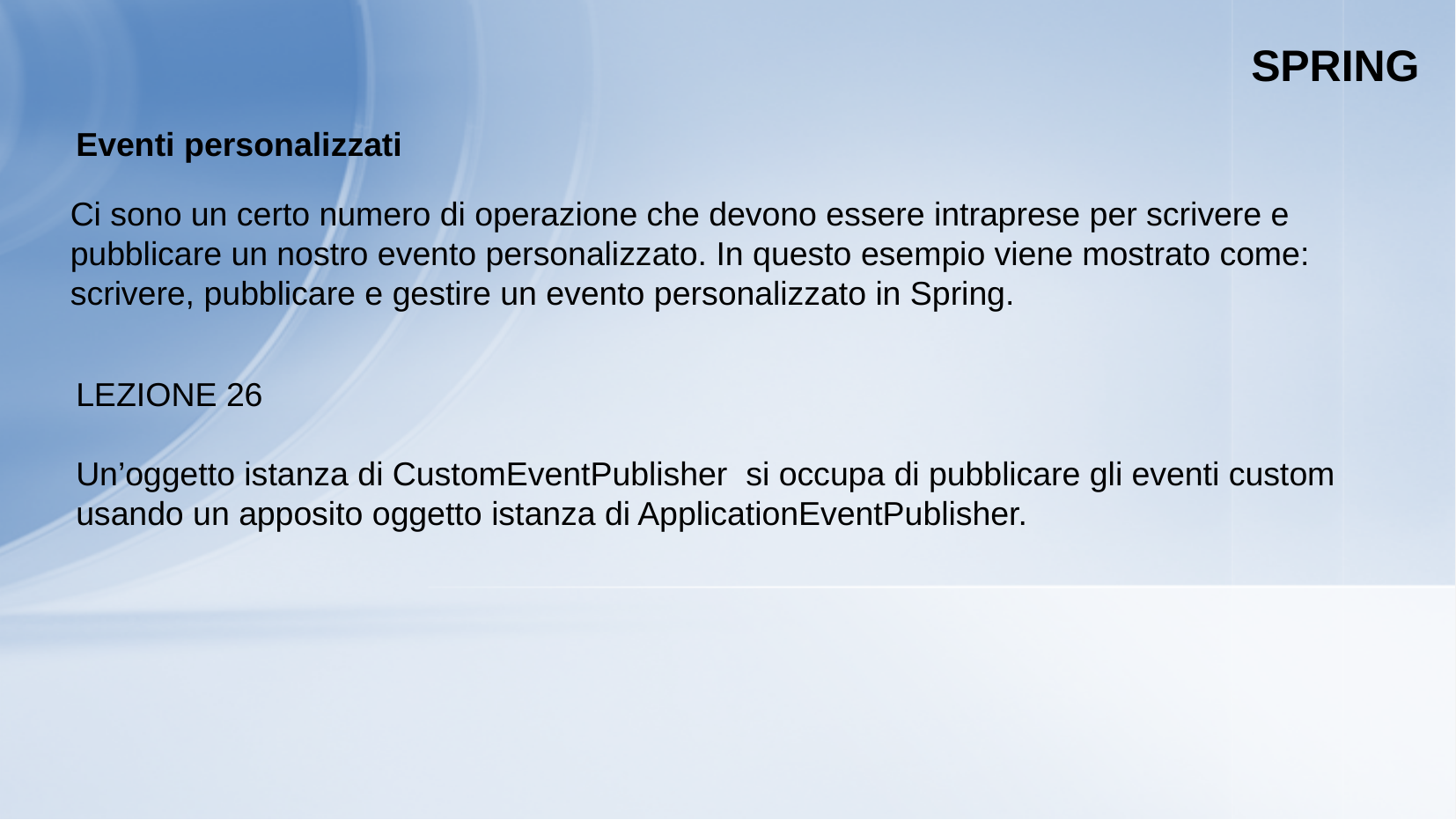

SPRING
Eventi personalizzati
Ci sono un certo numero di operazione che devono essere intraprese per scrivere e pubblicare un nostro evento personalizzato. In questo esempio viene mostrato come: scrivere, pubblicare e gestire un evento personalizzato in Spring.
LEZIONE 26

Un’oggetto istanza di CustomEventPublisher  si occupa di pubblicare gli eventi custom usando un apposito oggetto istanza di ApplicationEventPublisher.